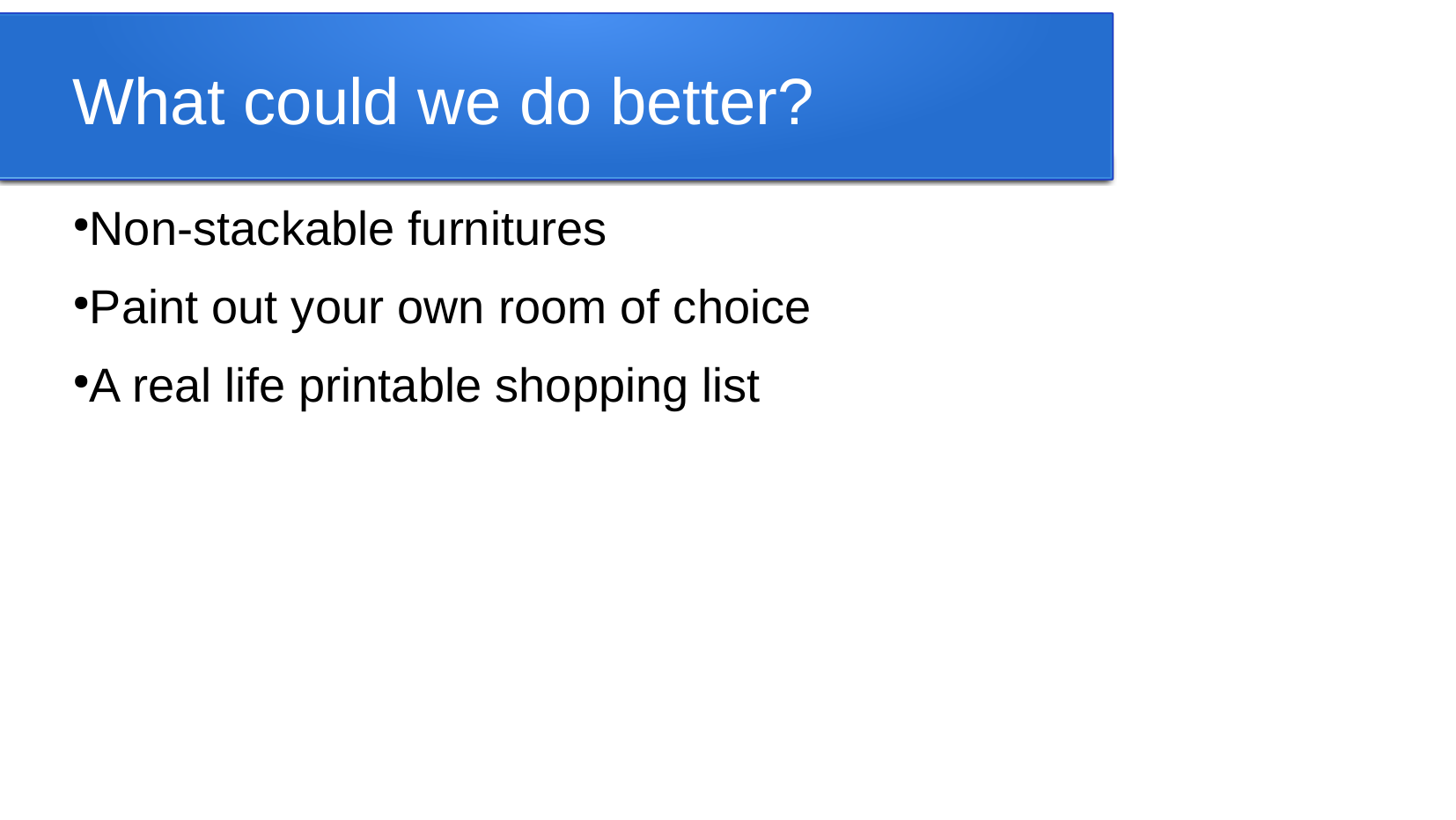

What could we do better?
Non-stackable furnitures
Paint out your own room of choice
A real life printable shopping list